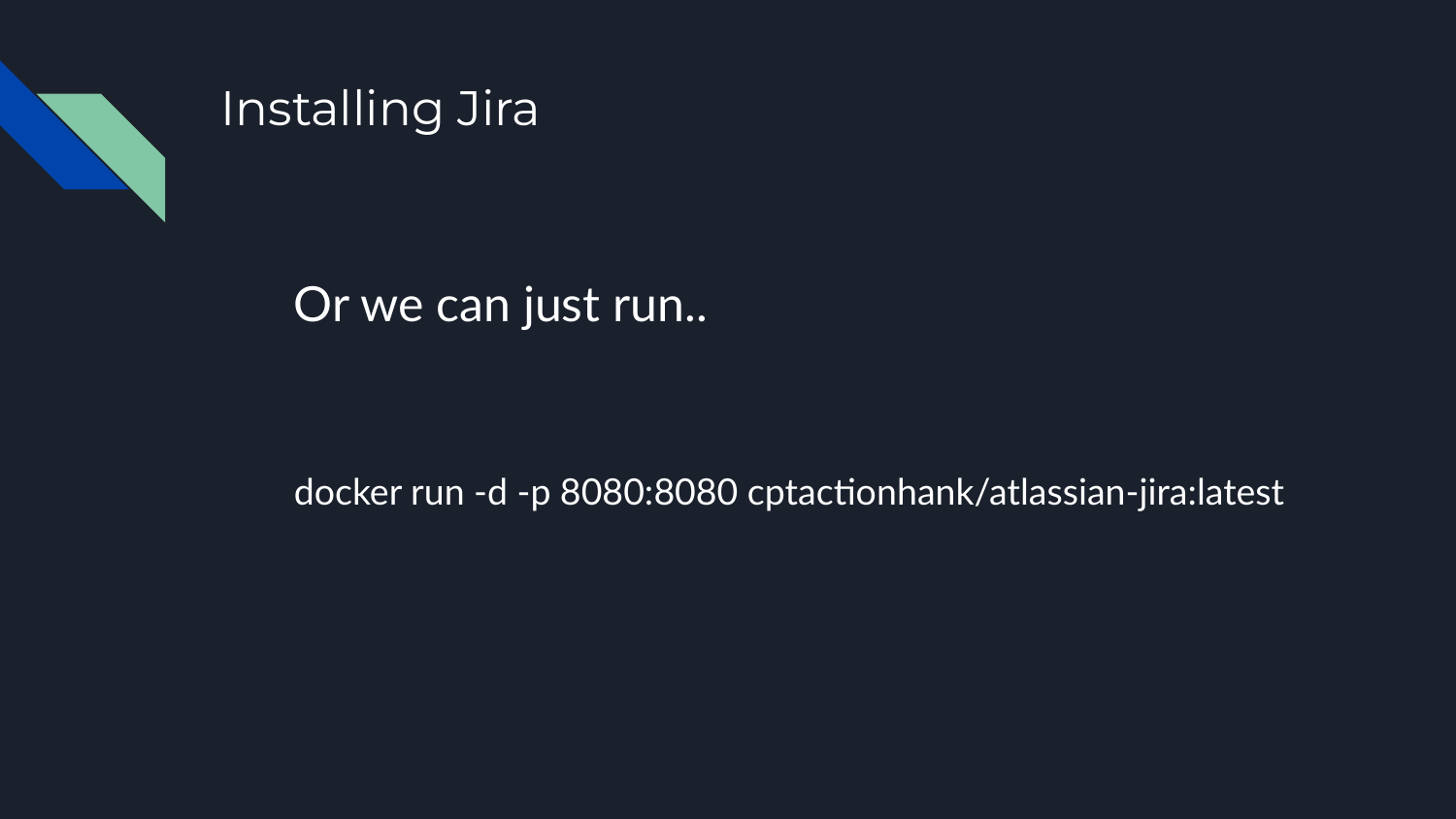

# Installing Jira
Or we can just run..

docker run -d -p 8080:8080 cptactionhank/atlassian-jira:latest